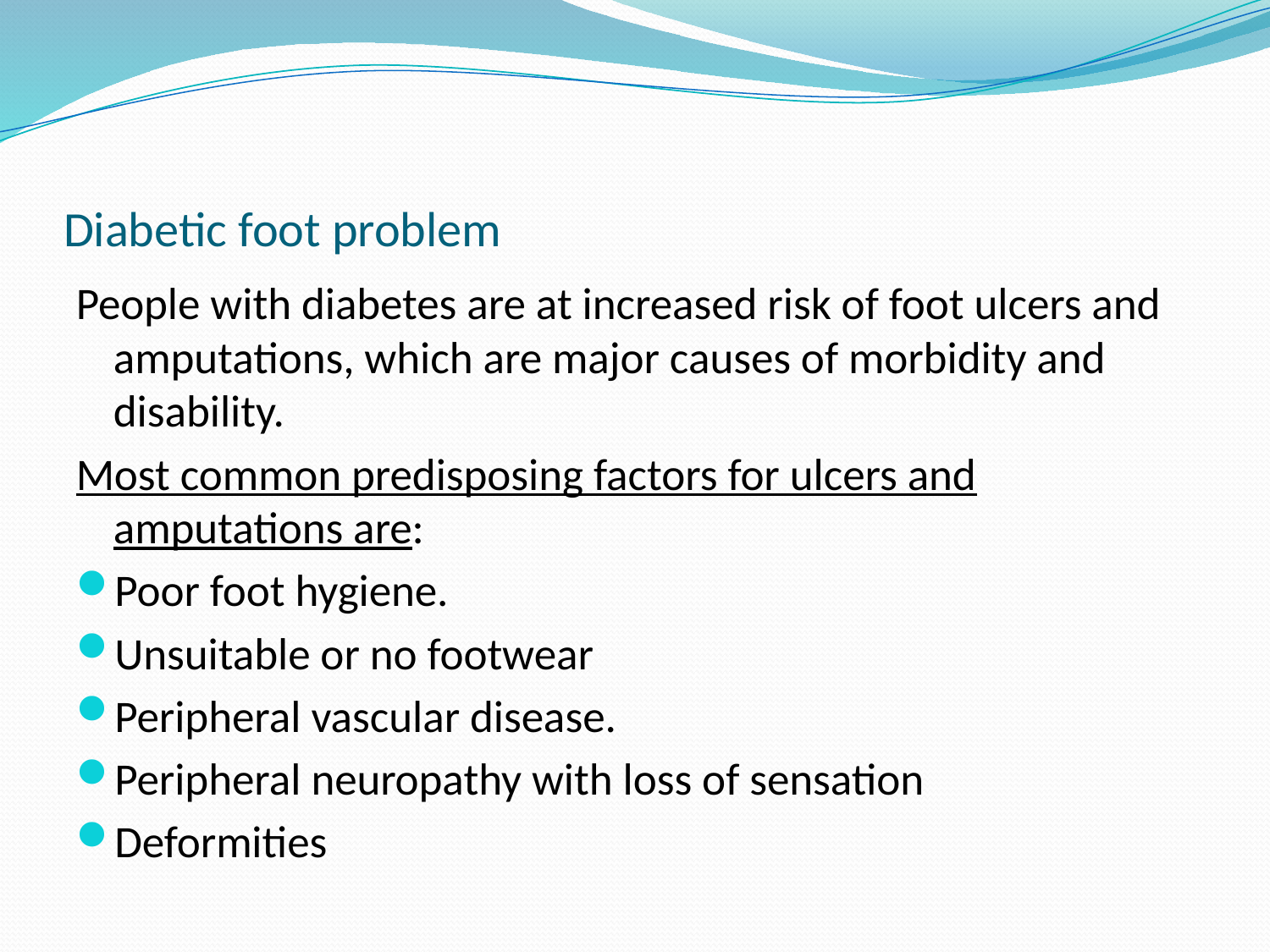

# Diabetic foot problem
People with diabetes are at increased risk of foot ulcers and amputations, which are major causes of morbidity and disability.
Most common predisposing factors for ulcers and amputations are:
Poor foot hygiene.
Unsuitable or no footwear
Peripheral vascular disease.
Peripheral neuropathy with loss of sensation
Deformities